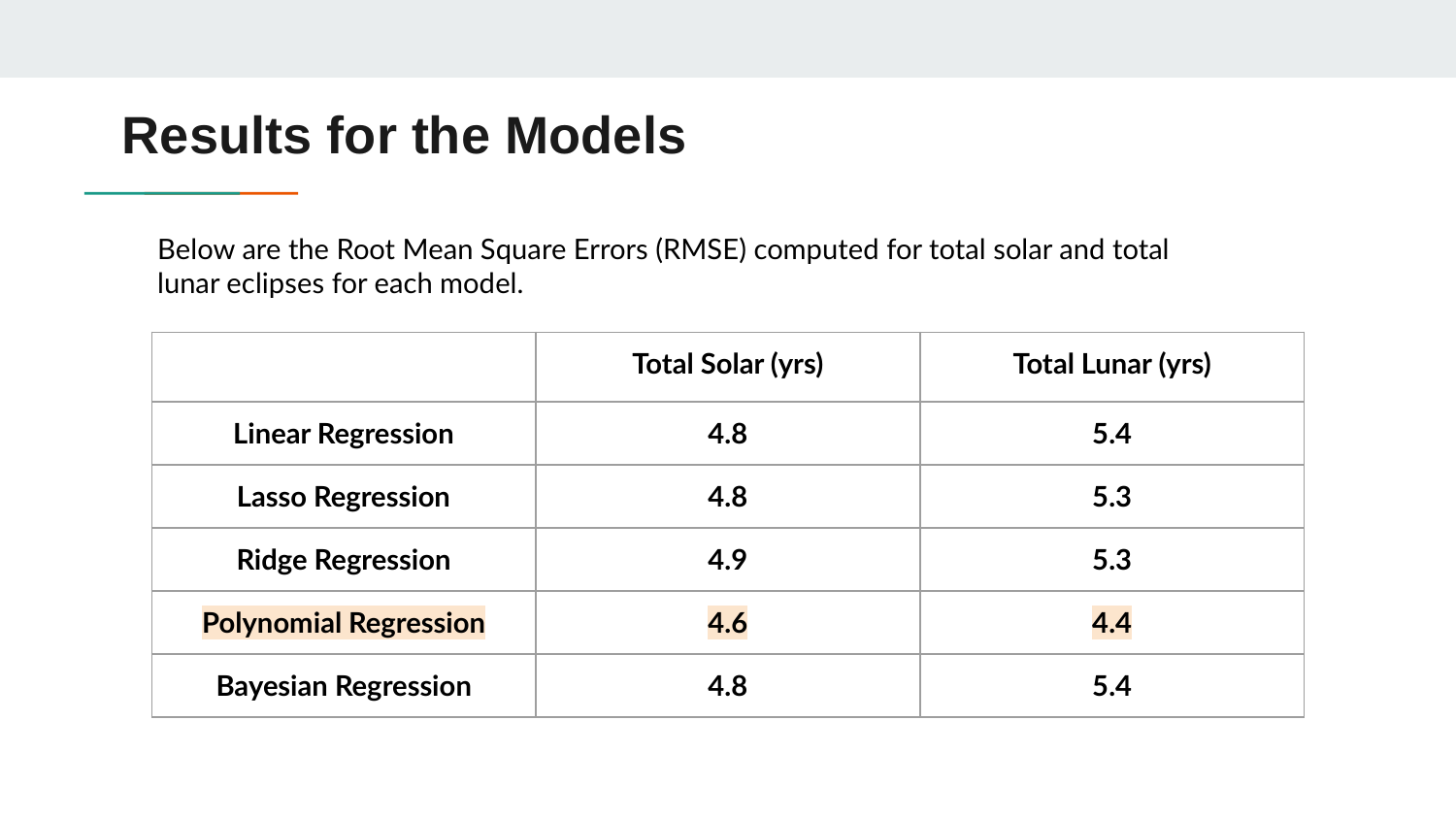

# Results for the Models
Below are the Root Mean Square Errors (RMSE) computed for total solar and total lunar eclipses for each model.
|  | Total Solar (yrs) | Total Lunar (yrs) |
| --- | --- | --- |
| Linear Regression | 4.8 | 5.4 |
| Lasso Regression | 4.8 | 5.3 |
| Ridge Regression | 4.9 | 5.3 |
| Polynomial Regression | 4.6 | 4.4 |
| Bayesian Regression | 4.8 | 5.4 |